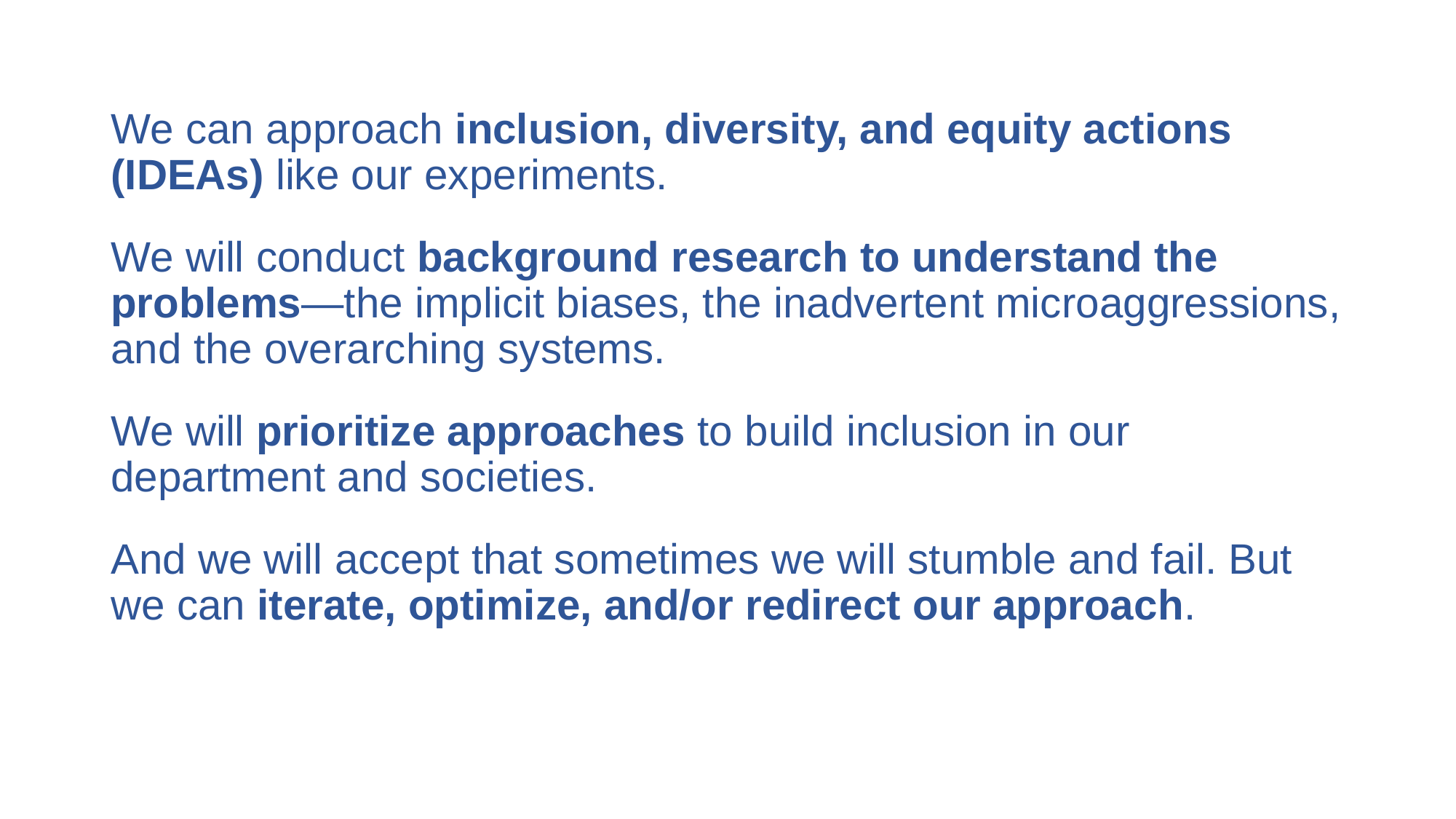

We can approach inclusion, diversity, and equity actions (IDEAs) like our experiments.
We will conduct background research to understand the problems—the implicit biases, the inadvertent microaggressions, and the overarching systems.
We will prioritize approaches to build inclusion in our department and societies.
And we will accept that sometimes we will stumble and fail. But we can iterate, optimize, and/or redirect our approach.